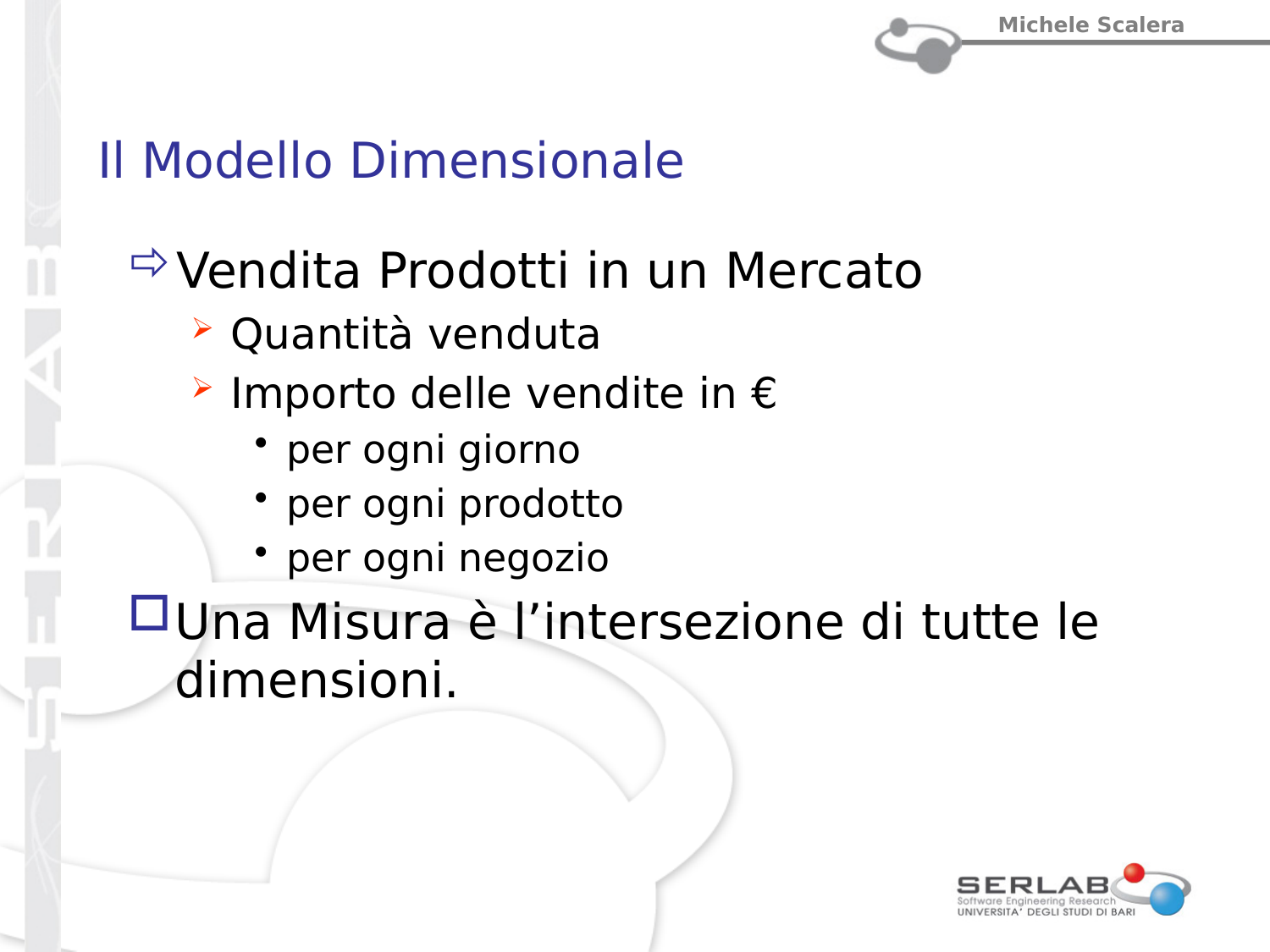

# Il Modello Dimensionale
Vendita Prodotti in un Mercato
Quantità venduta
Importo delle vendite in €
per ogni giorno
per ogni prodotto
per ogni negozio
Una Misura è l’intersezione di tutte le dimensioni.